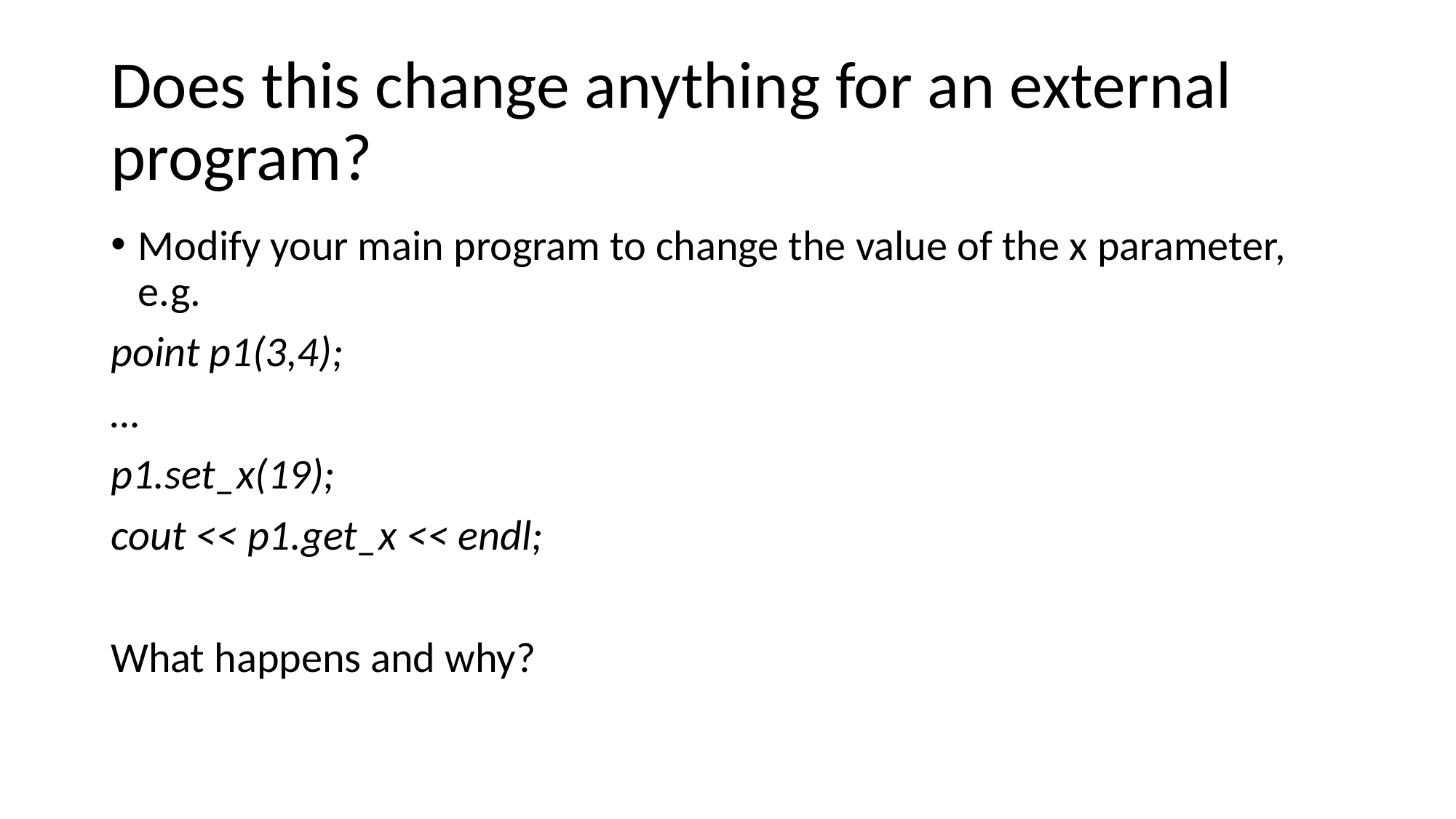

# Does this change anything for an external program?
Modify your main program to change the value of the x parameter, e.g.
point p1(3,4);
…
p1.set_x(19);
cout << p1.get_x << endl;

What happens and why?